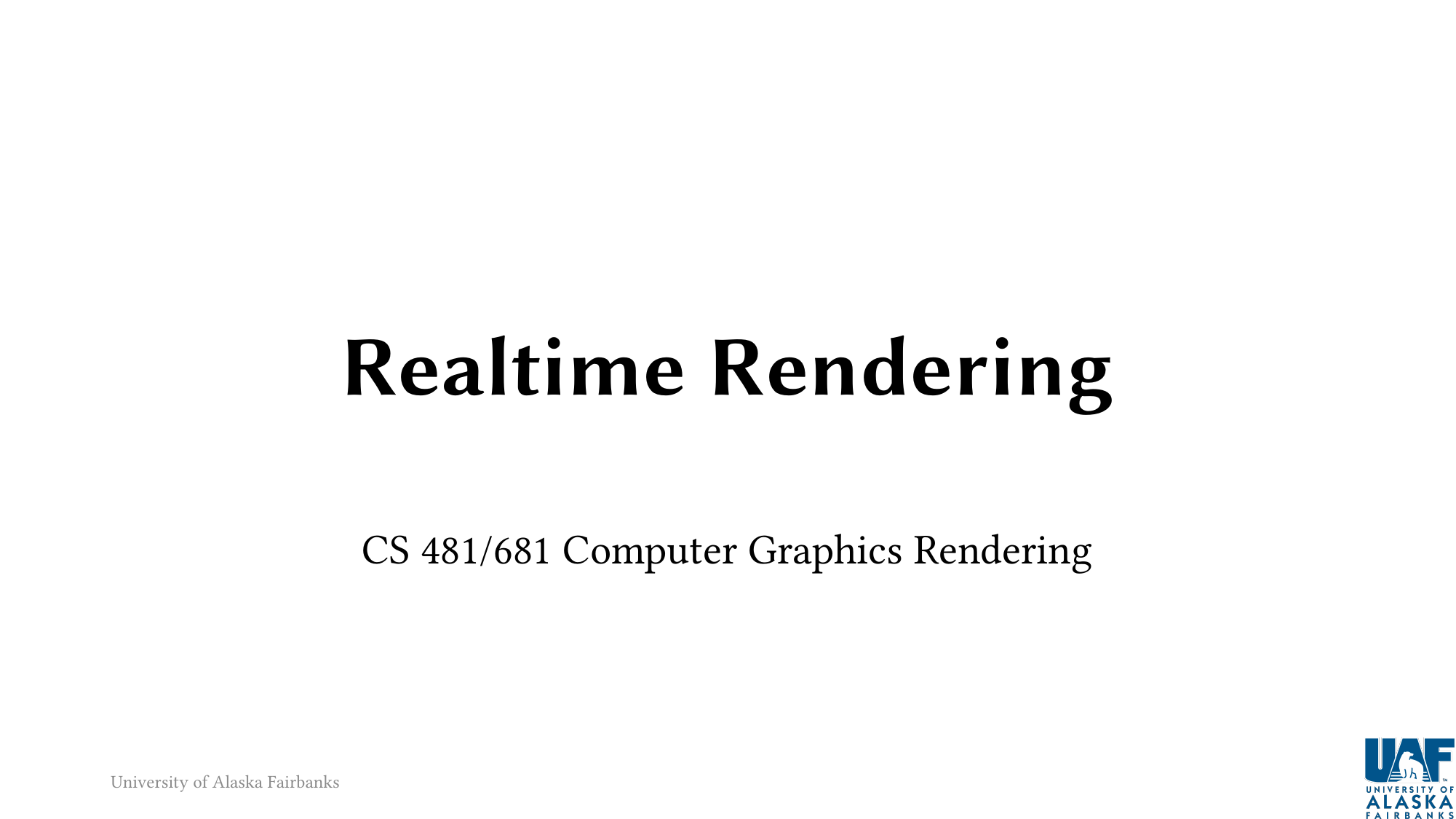

# Realtime Rendering
CS 481/681 Computer Graphics Rendering
University of Alaska Fairbanks